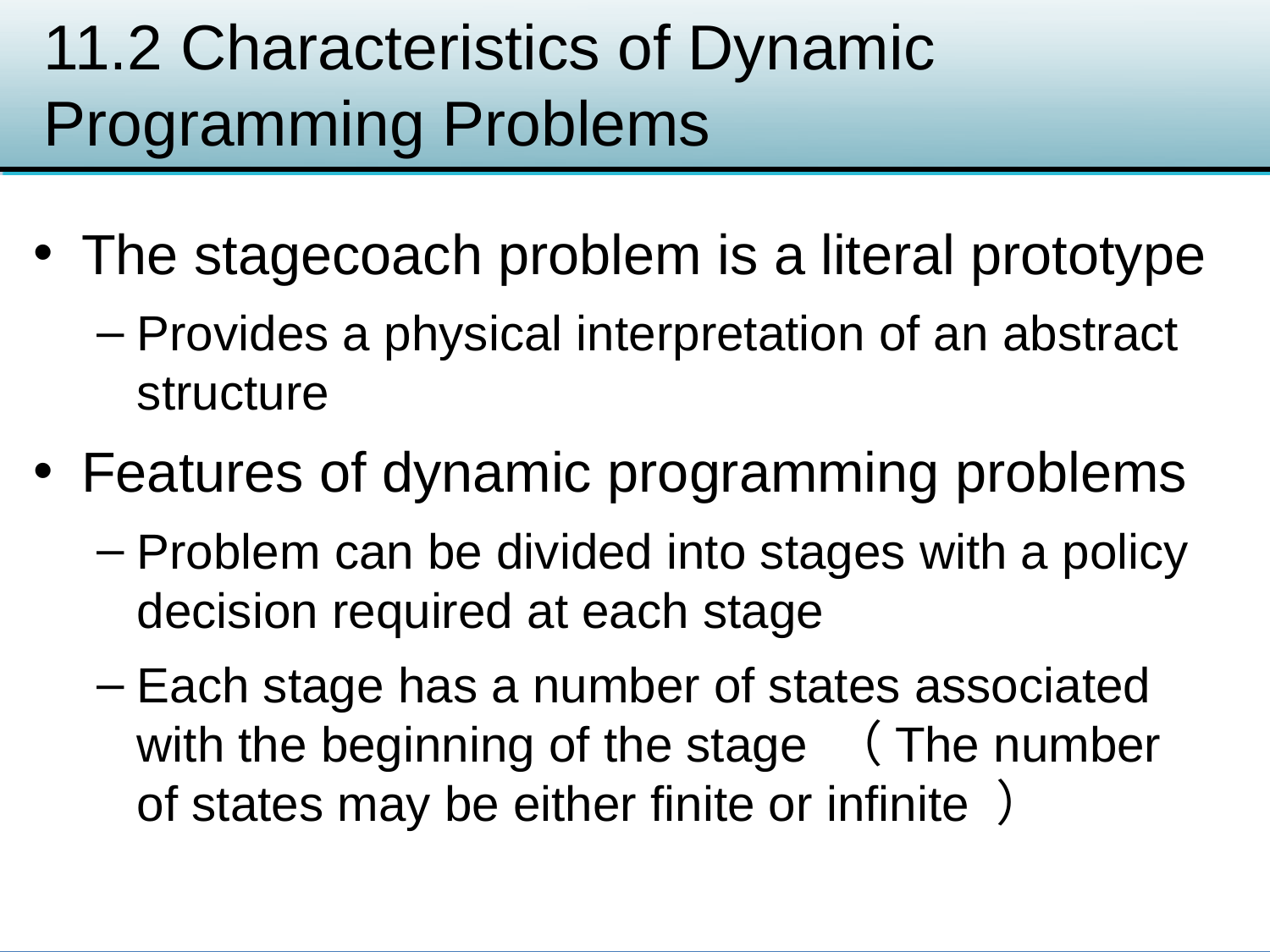

# 11.2 Characteristics of Dynamic Programming Problems
The stagecoach problem is a literal prototype
Provides a physical interpretation of an abstract structure
Features of dynamic programming problems
Problem can be divided into stages with a policy decision required at each stage
Each stage has a number of states associated with the beginning of the stage （The number of states may be either finite or infinite ）